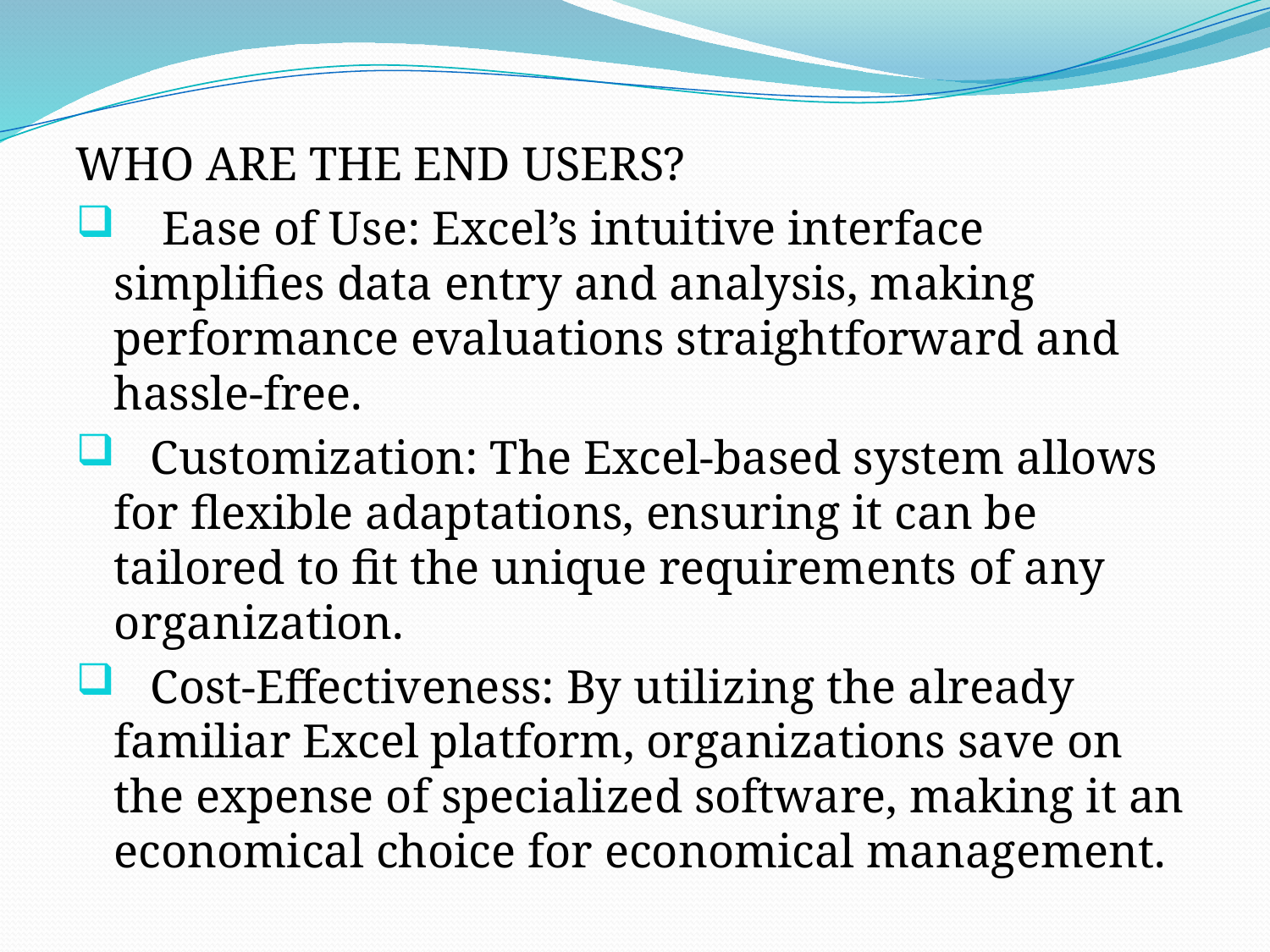

WHO ARE THE END USERS?
    Ease of Use: Excel’s intuitive interface simplifies data entry and analysis, making performance evaluations straightforward and hassle-free.
   Customization: The Excel-based system allows for flexible adaptations, ensuring it can be tailored to fit the unique requirements of any organization.
   Cost-Effectiveness: By utilizing the already familiar Excel platform, organizations save on the expense of specialized software, making it an economical choice for economical management.